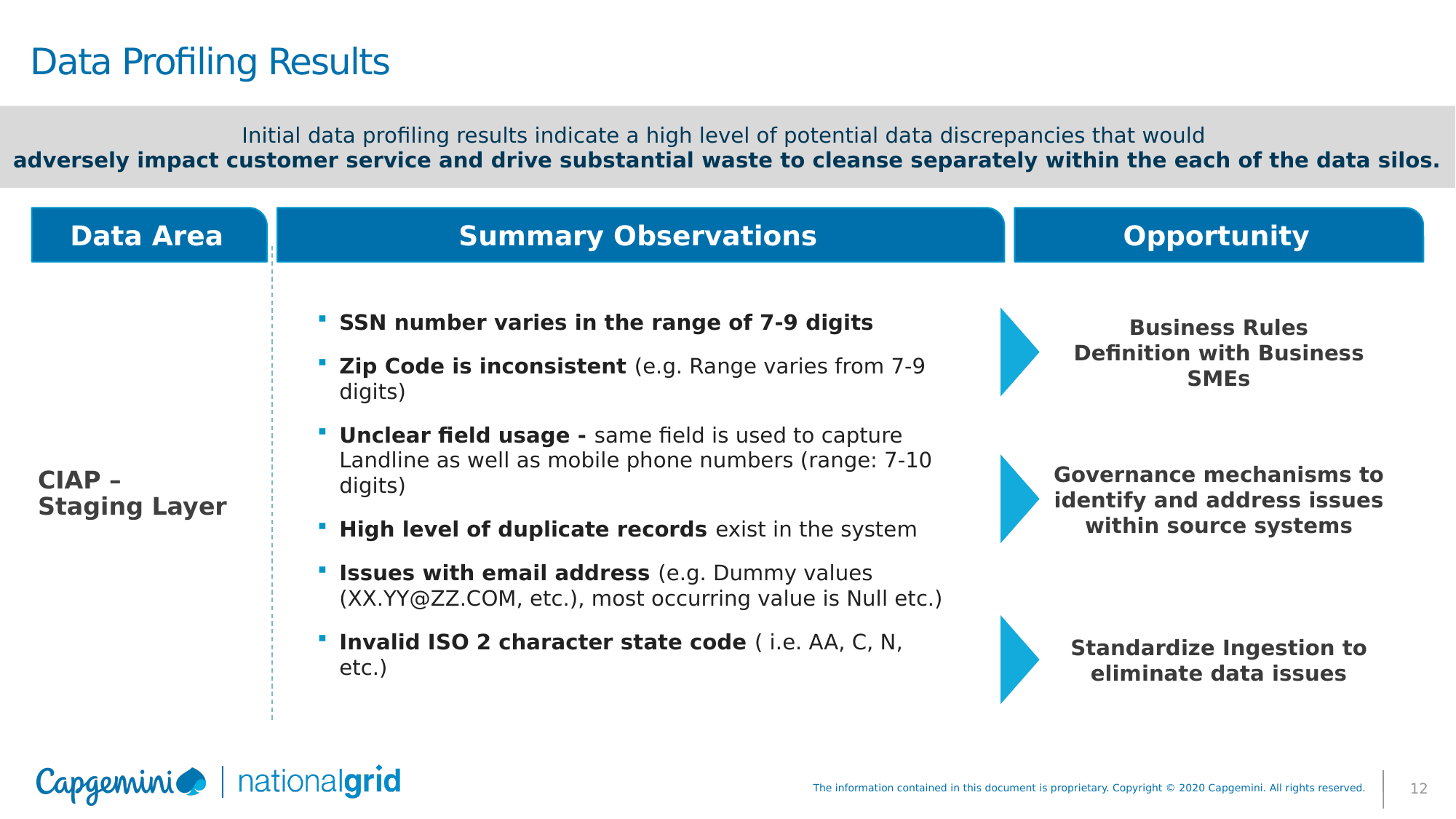

# Data Profiling Results
Initial data profiling results indicate a high level of potential data discrepancies that would
adversely impact customer service and drive substantial waste to cleanse separately within the each of the data silos.
Data Area
Summary Observations
Opportunity
SSN number varies in the range of 7-9 digits
Zip Code is inconsistent (e.g. Range varies from 7-9 digits)
Unclear field usage - same field is used to capture Landline as well as mobile phone numbers (range: 7-10 digits)
High level of duplicate records exist in the system
Issues with email address (e.g. Dummy values (XX.YY@ZZ.COM, etc.), most occurring value is Null etc.)
Invalid ISO 2 character state code ( i.e. AA, C, N, etc.)
Business Rules
Definition with Business
SMEs

CIAP –
Staging Layer
Governance mechanisms to identify and address issues within source systems

Standardize Ingestion to eliminate data issues